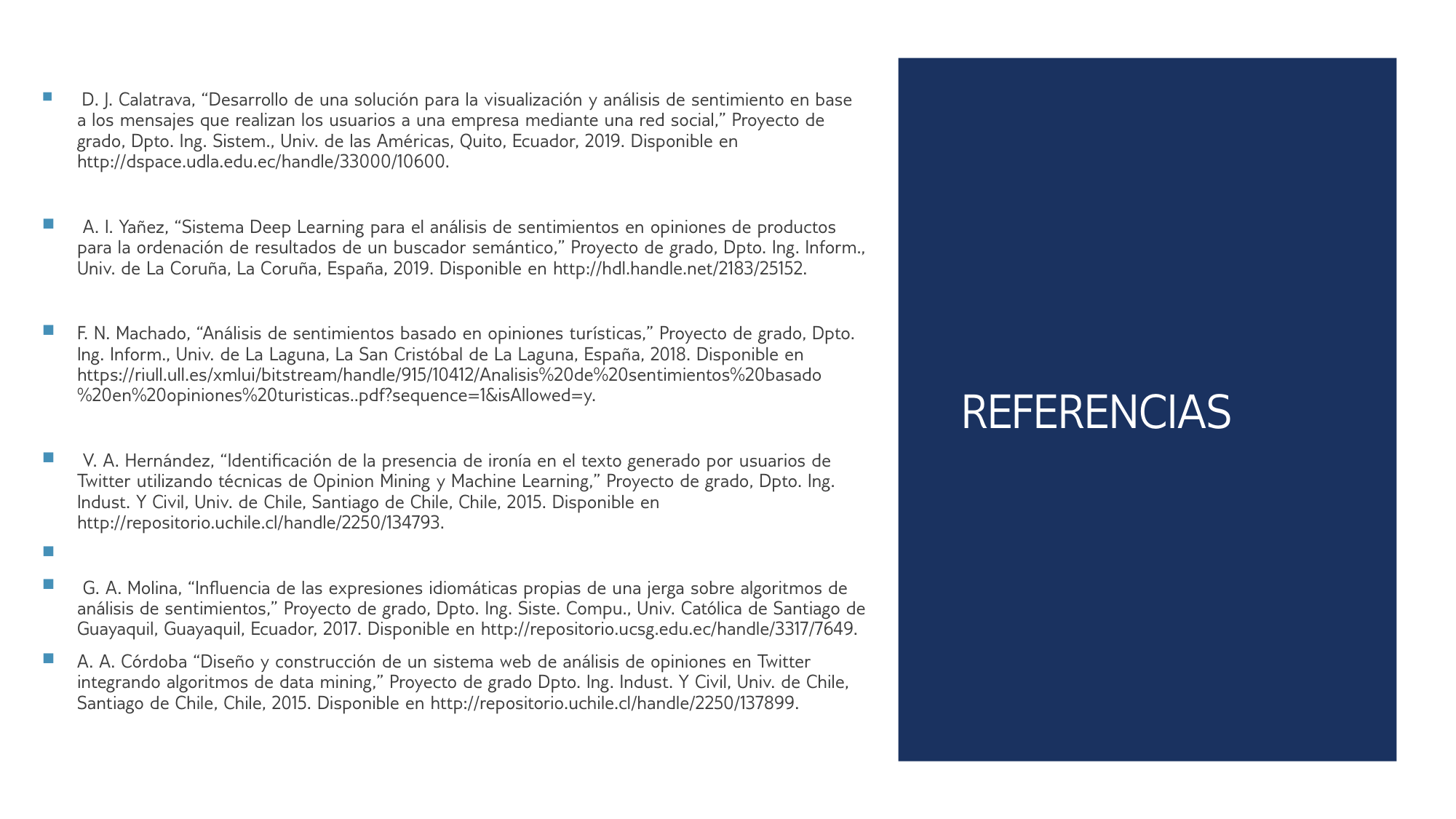

D. J. Calatrava, “Desarrollo de una solución para la visualización y análisis de sentimiento en base a los mensajes que realizan los usuarios a una empresa mediante una red social,” Proyecto de grado, Dpto. Ing. Sistem., Univ. de las Américas, Quito, Ecuador, 2019. Disponible en http://dspace.udla.edu.ec/handle/33000/10600.

 A. I. Yañez, “Sistema Deep Learning para el análisis de sentimientos en opiniones de productos para la ordenación de resultados de un buscador semántico,” Proyecto de grado, Dpto. Ing. Inform., Univ. de La Coruña, La Coruña, España, 2019. Disponible en http://hdl.handle.net/2183/25152.

F. N. Machado, “Análisis de sentimientos basado en opiniones turísticas,” Proyecto de grado, Dpto. Ing. Inform., Univ. de La Laguna, La San Cristóbal de La Laguna, España, 2018. Disponible en https://riull.ull.es/xmlui/bitstream/handle/915/10412/Analisis%20de%20sentimientos%20basado%20en%20opiniones%20turisticas..pdf?sequence=1&isAllowed=y.

 V. A. Hernández, “Identificación de la presencia de ironía en el texto generado por usuarios de Twitter utilizando técnicas de Opinion Mining y Machine Learning,” Proyecto de grado, Dpto. Ing. Indust. Y Civil, Univ. de Chile, Santiago de Chile, Chile, 2015. Disponible en http://repositorio.uchile.cl/handle/2250/134793.

 G. A. Molina, “Influencia de las expresiones idiomáticas propias de una jerga sobre algoritmos de análisis de sentimientos,” Proyecto de grado, Dpto. Ing. Siste. Compu., Univ. Católica de Santiago de Guayaquil, Guayaquil, Ecuador, 2017. Disponible en http://repositorio.ucsg.edu.ec/handle/3317/7649.
A. A. Córdoba “Diseño y construcción de un sistema web de análisis de opiniones en Twitter integrando algoritmos de data mining,” Proyecto de grado Dpto. Ing. Indust. Y Civil, Univ. de Chile, Santiago de Chile, Chile, 2015. Disponible en http://repositorio.uchile.cl/handle/2250/137899.

# referencias